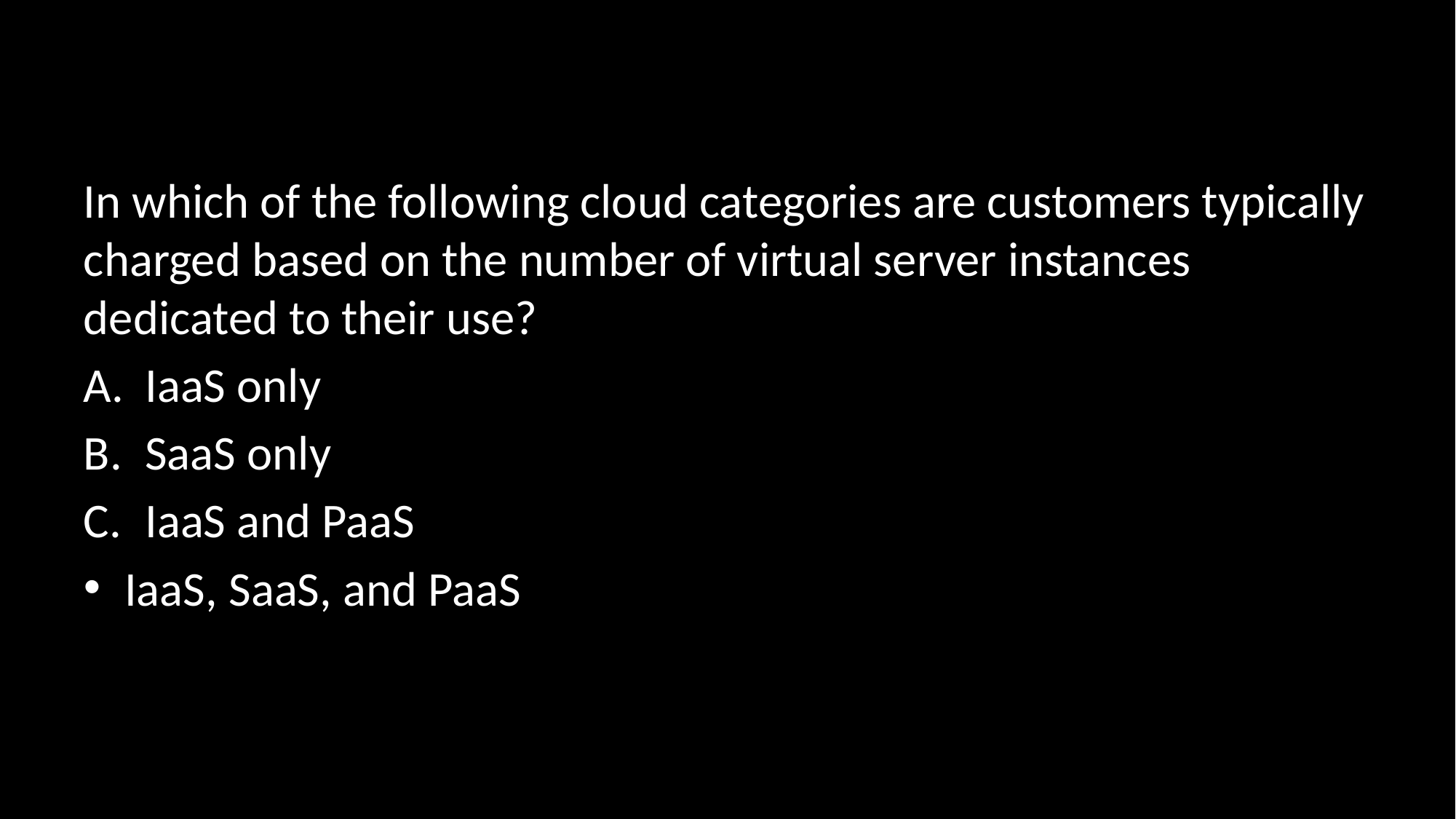

#
In which of the following cloud categories are customers typically charged based on the number of virtual server instances dedicated to their use?
IaaS only
SaaS only
IaaS and PaaS
IaaS, SaaS, and PaaS